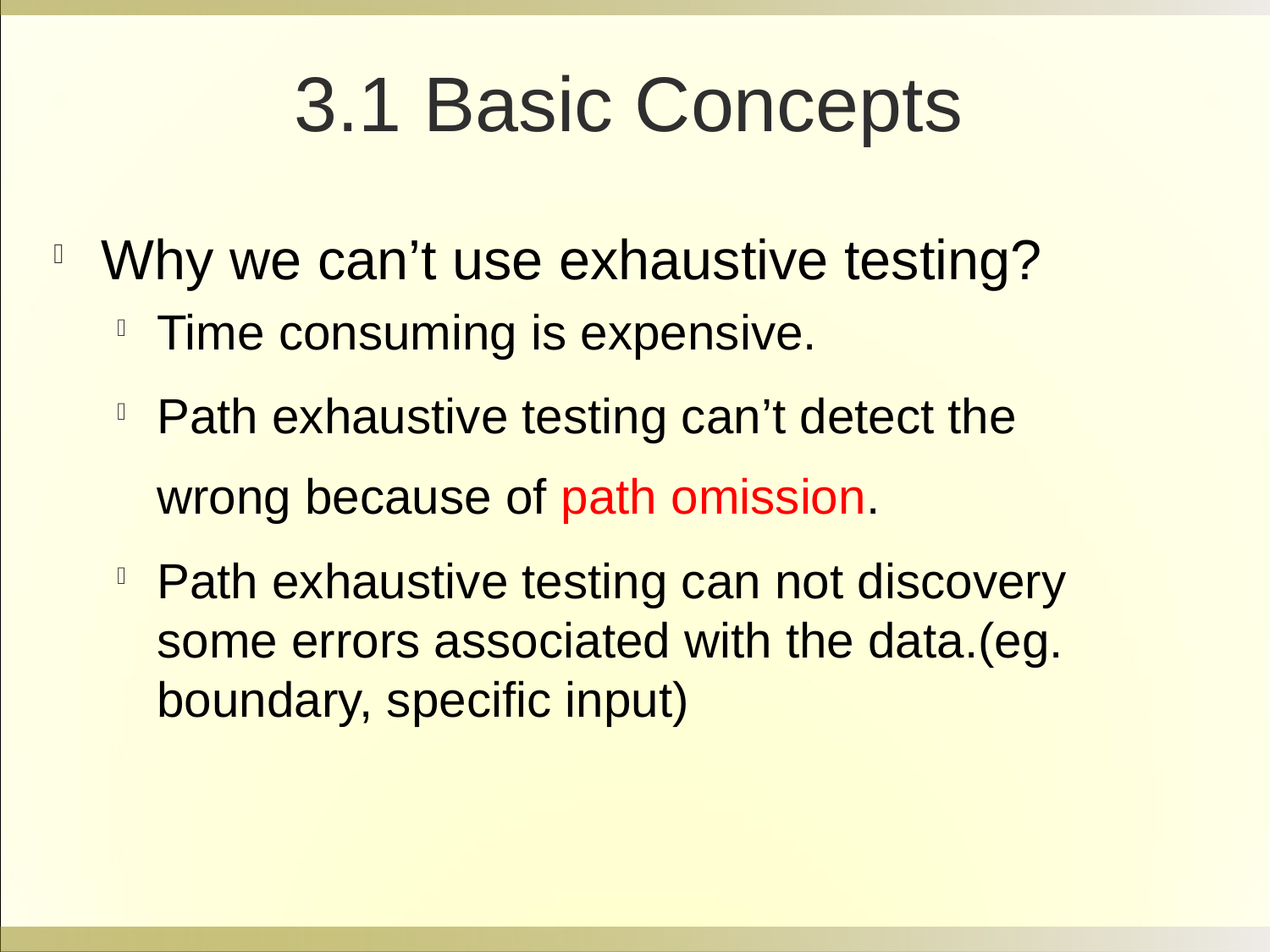

3.1 Basic Concepts
Why we can’t use exhaustive testing?
Time consuming is expensive.
Path exhaustive testing can’t detect the wrong because of path omission.
Path exhaustive testing can not discovery some errors associated with the data.(eg. boundary, specific input)